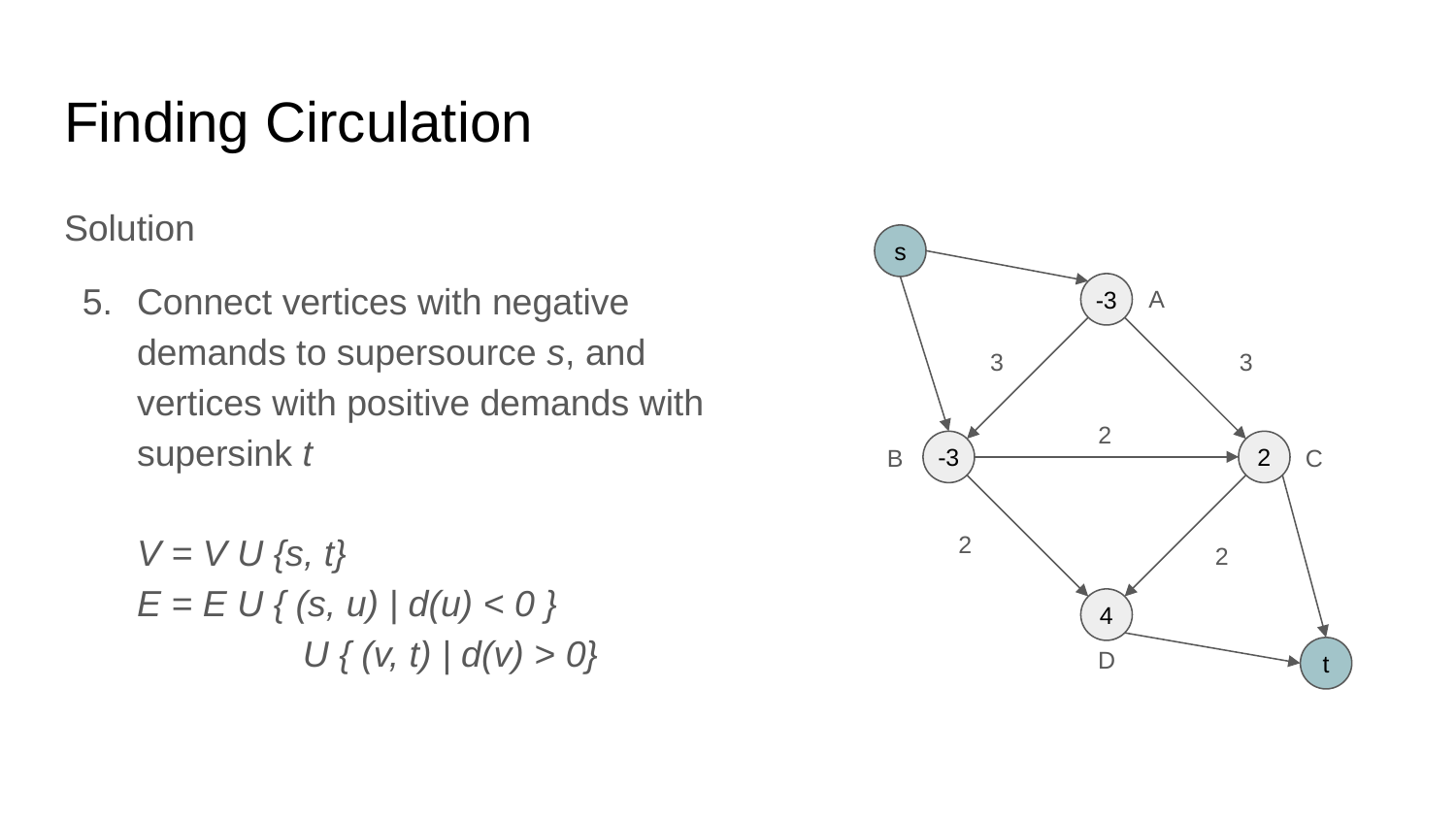

# Finding Circulation
Solution
Connect vertices with negative demands to supersource s, and vertices with positive demands with supersink t
V = V U {s, t}
E = E U { (s, u) | d(u) < 0 }
	  U { (v, t) | d(v) > 0}
s
-3
3
3
2
-3
2
2
2
4
A
B
C
t
D